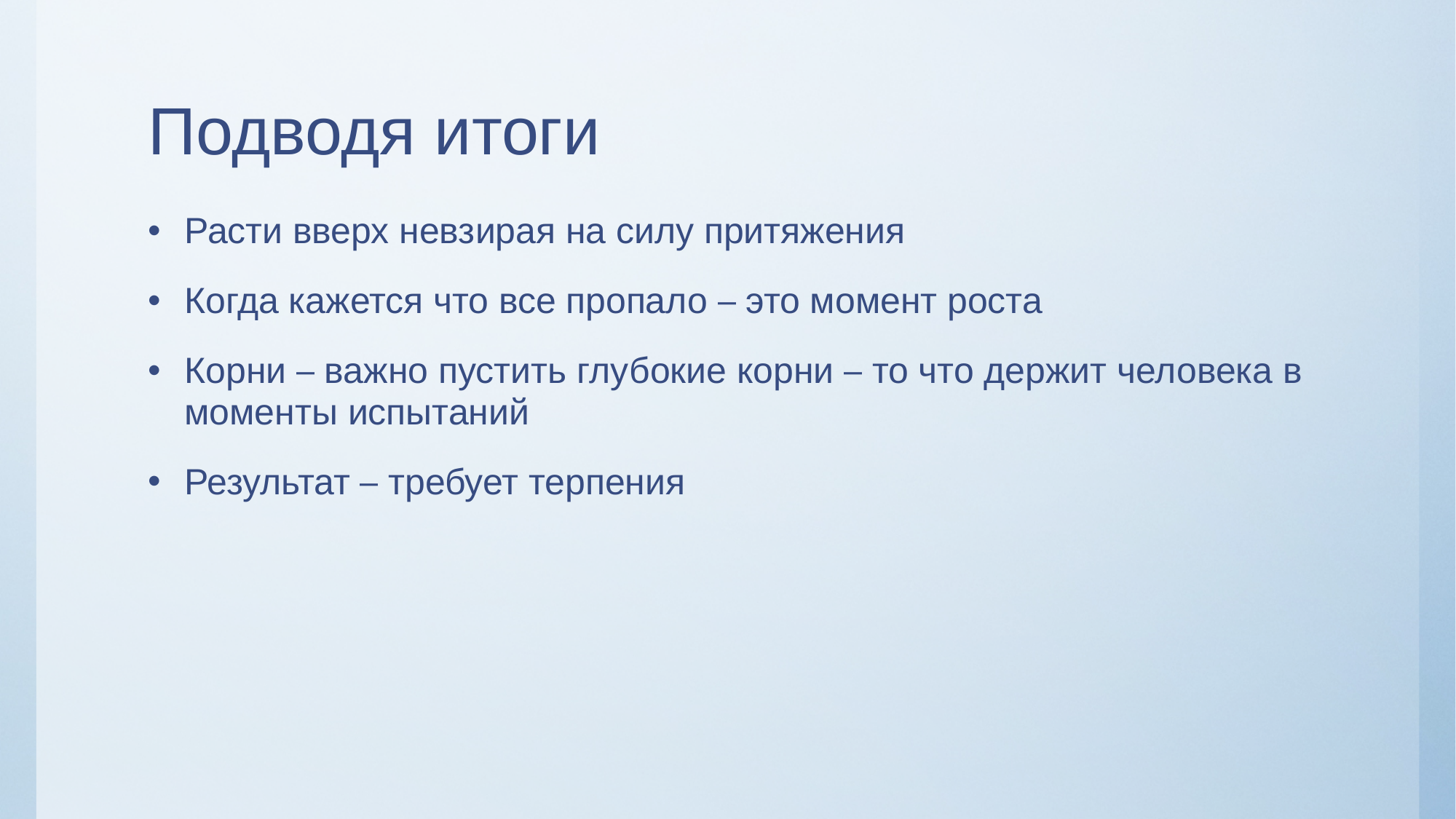

# Подводя итоги
Расти вверх невзирая на силу притяжения
Когда кажется что все пропало – это момент роста
Корни – важно пустить глубокие корни – то что держит человека в моменты испытаний
Результат – требует терпения